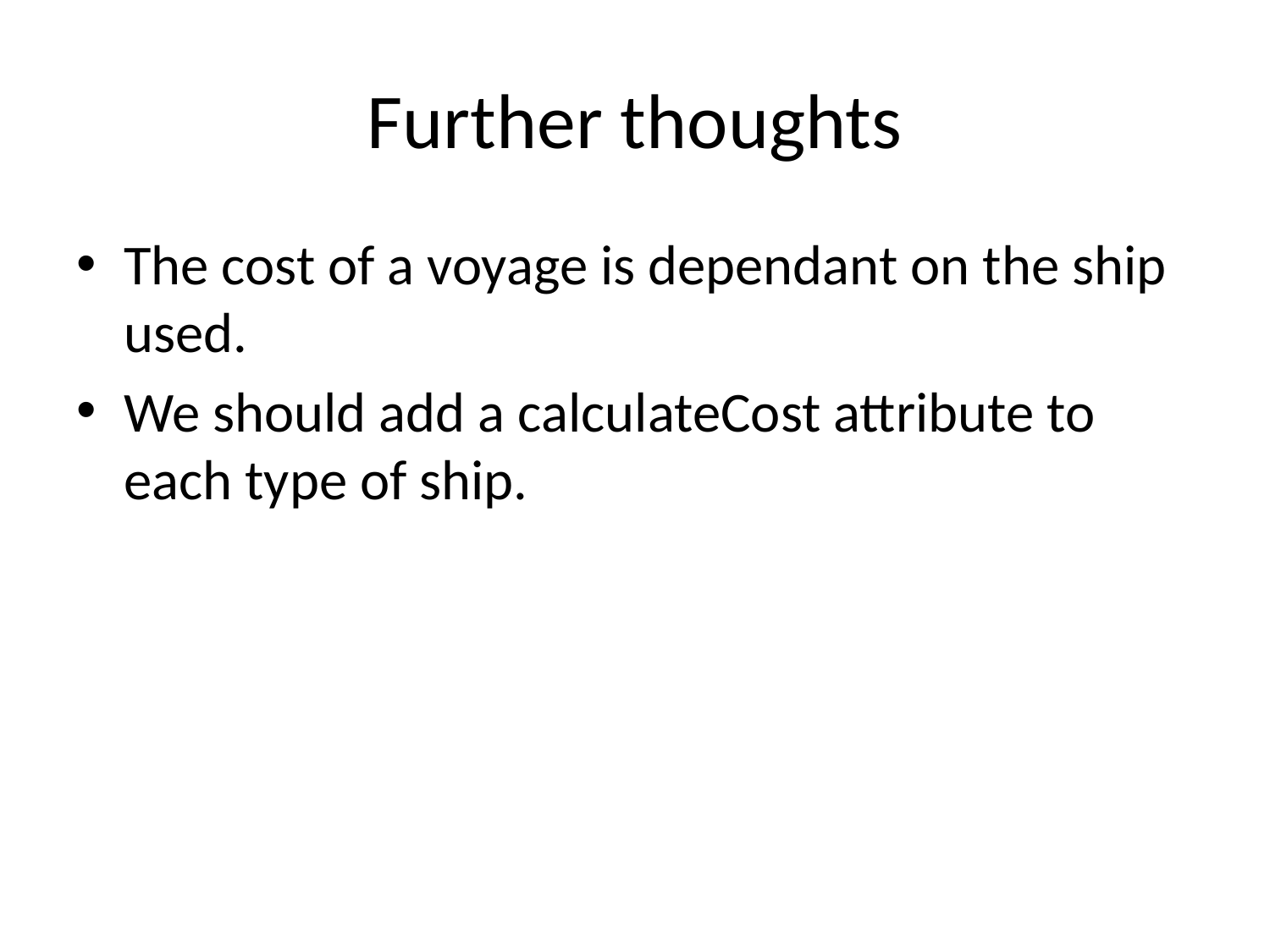

# Further thoughts
The cost of a voyage is dependant on the ship used.
We should add a calculateCost attribute to each type of ship.